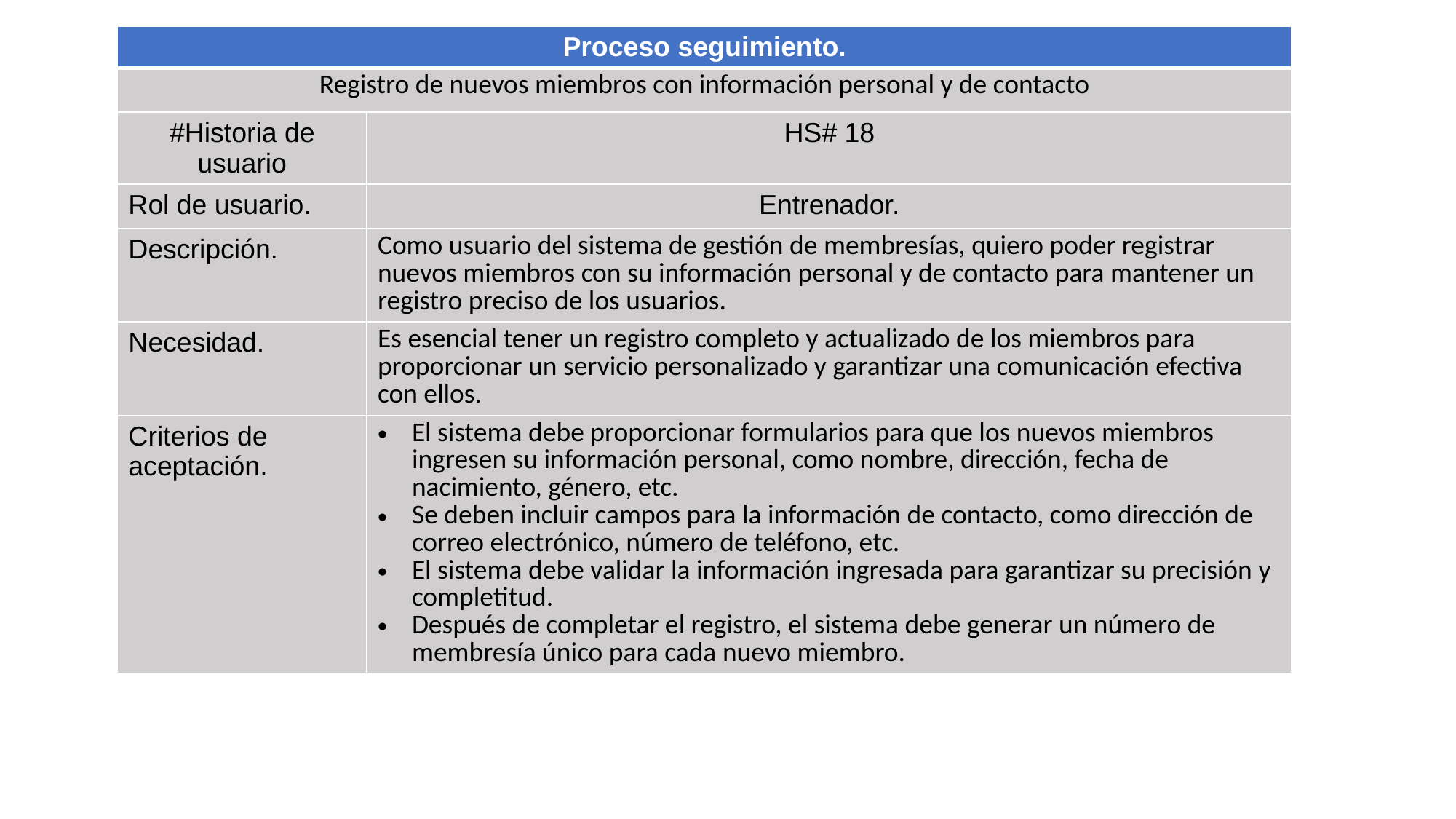

| Proceso seguimiento. |  |
| --- | --- |
| Registro de nuevos miembros con información personal y de contacto |  |
| #Historia de usuario | HS# 18 |
| Rol de usuario. | Entrenador. |
| Descripción. | Como usuario del sistema de gestión de membresías, quiero poder registrar nuevos miembros con su información personal y de contacto para mantener un registro preciso de los usuarios. |
| Necesidad. | Es esencial tener un registro completo y actualizado de los miembros para proporcionar un servicio personalizado y garantizar una comunicación efectiva con ellos. |
| Criterios de aceptación. | El sistema debe proporcionar formularios para que los nuevos miembros ingresen su información personal, como nombre, dirección, fecha de nacimiento, género, etc. Se deben incluir campos para la información de contacto, como dirección de correo electrónico, número de teléfono, etc. El sistema debe validar la información ingresada para garantizar su precisión y completitud. Después de completar el registro, el sistema debe generar un número de membresía único para cada nuevo miembro. |